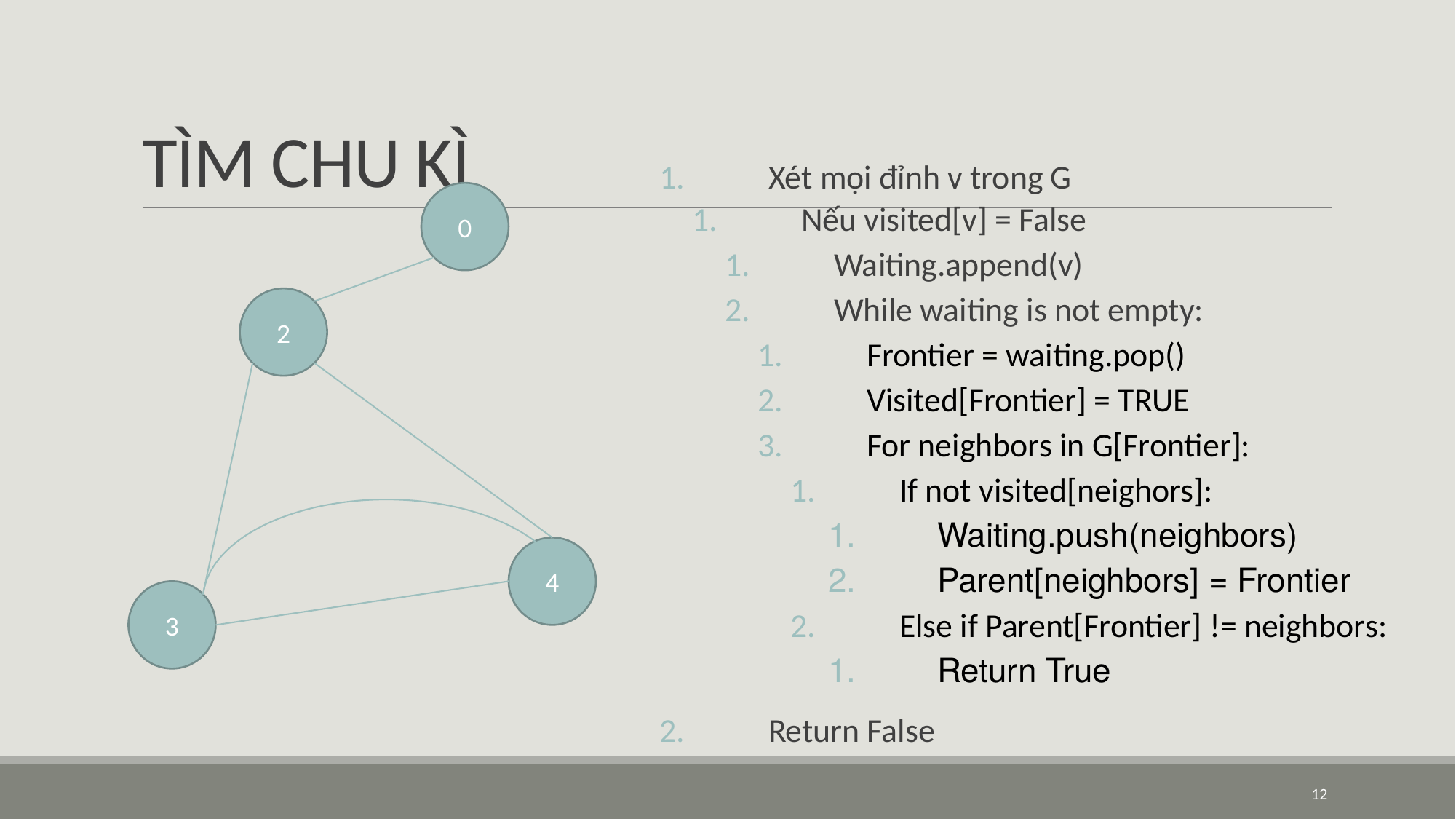

# TÌM CHU KÌ
Xét mọi đỉnh v trong G
Nếu visited[v] = False
Waiting.append(v)
While waiting is not empty:
Frontier = waiting.pop()
Visited[Frontier] = TRUE
For neighbors in G[Frontier]:
If not visited[neighors]:
Waiting.push(neighbors)
Parent[neighbors] = Frontier
Else if Parent[Frontier] != neighbors:
Return True
Return False
0
2

4
3
12